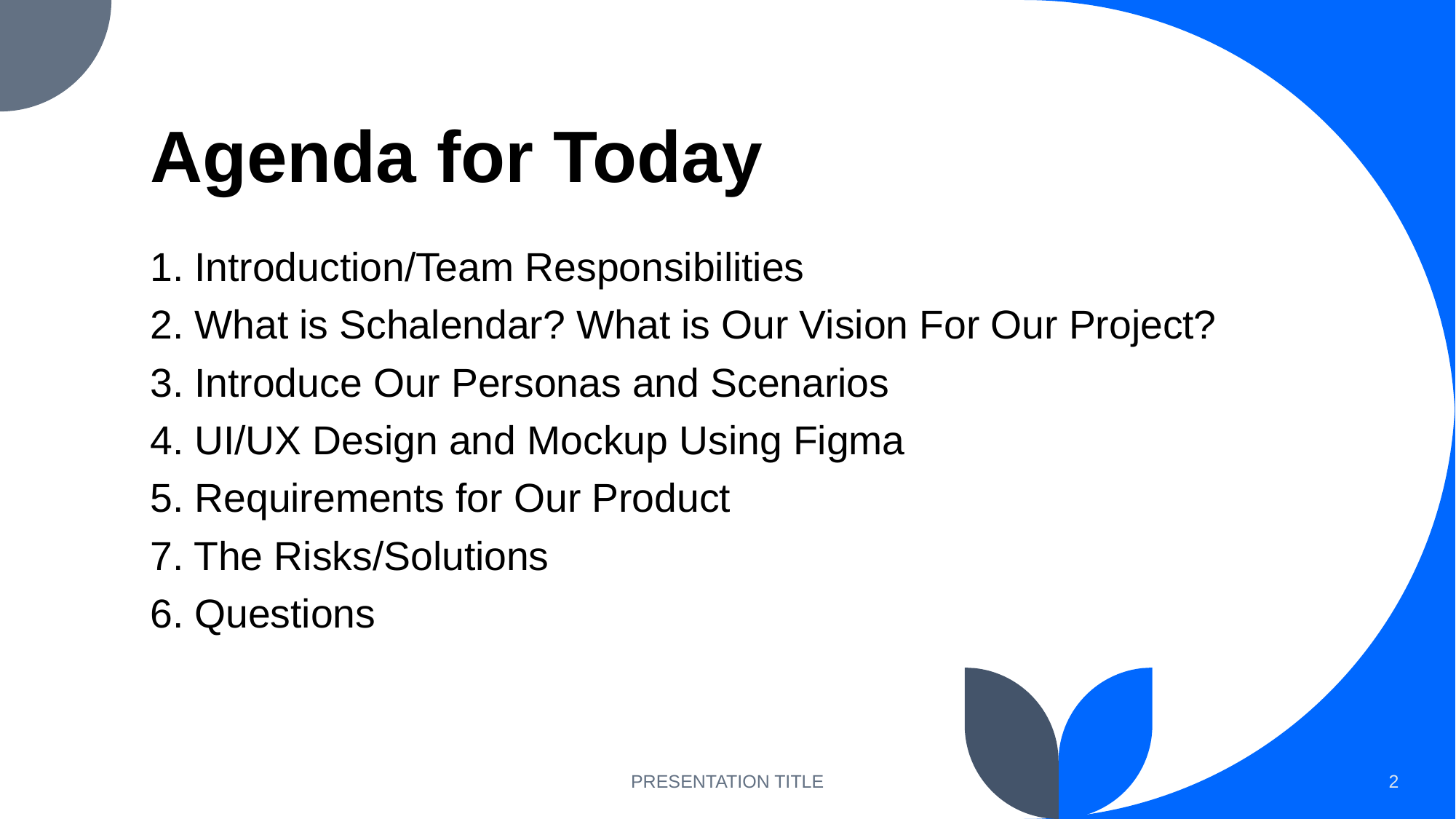

# Agenda for Today
1. Introduction/Team Responsibilities
2. What is Schalendar? What is Our Vision For Our Project?
3. Introduce Our Personas and Scenarios
4. UI/UX Design and Mockup Using Figma
5. Requirements for Our Product
7. The Risks/Solutions
6. Questions

PRESENTATION TITLE
2